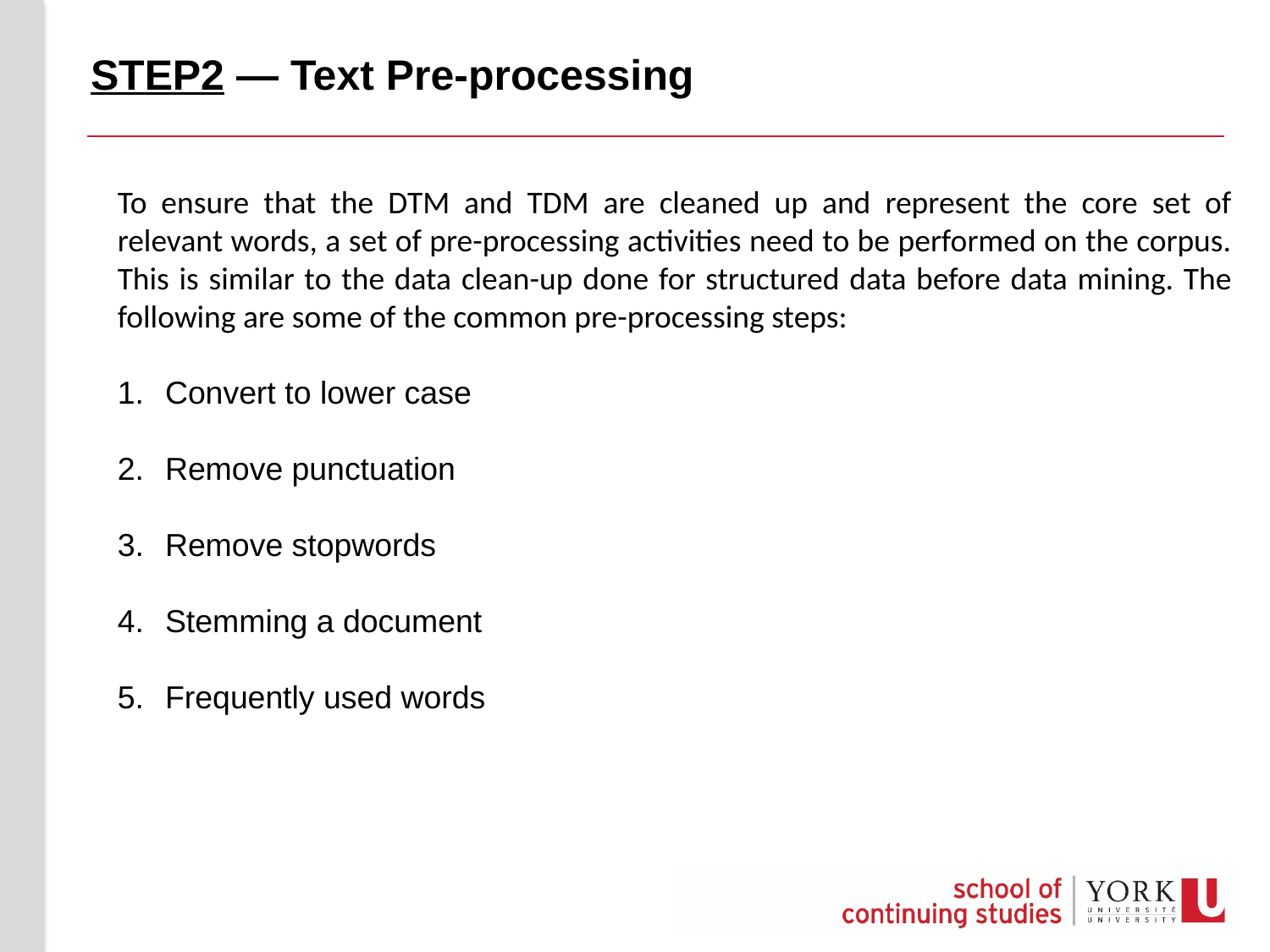

#
STEP2 — Text Pre-processing

To ensure that the DTM and TDM are cleaned up and represent the core set of relevant words, a set of pre-processing activities need to be performed on the corpus. This is similar to the data clean-up done for structured data before data mining. The following are some of the common pre-processing steps:

Convert to lower case

Remove punctuation

Remove stopwords

Stemming a document

Frequently used words